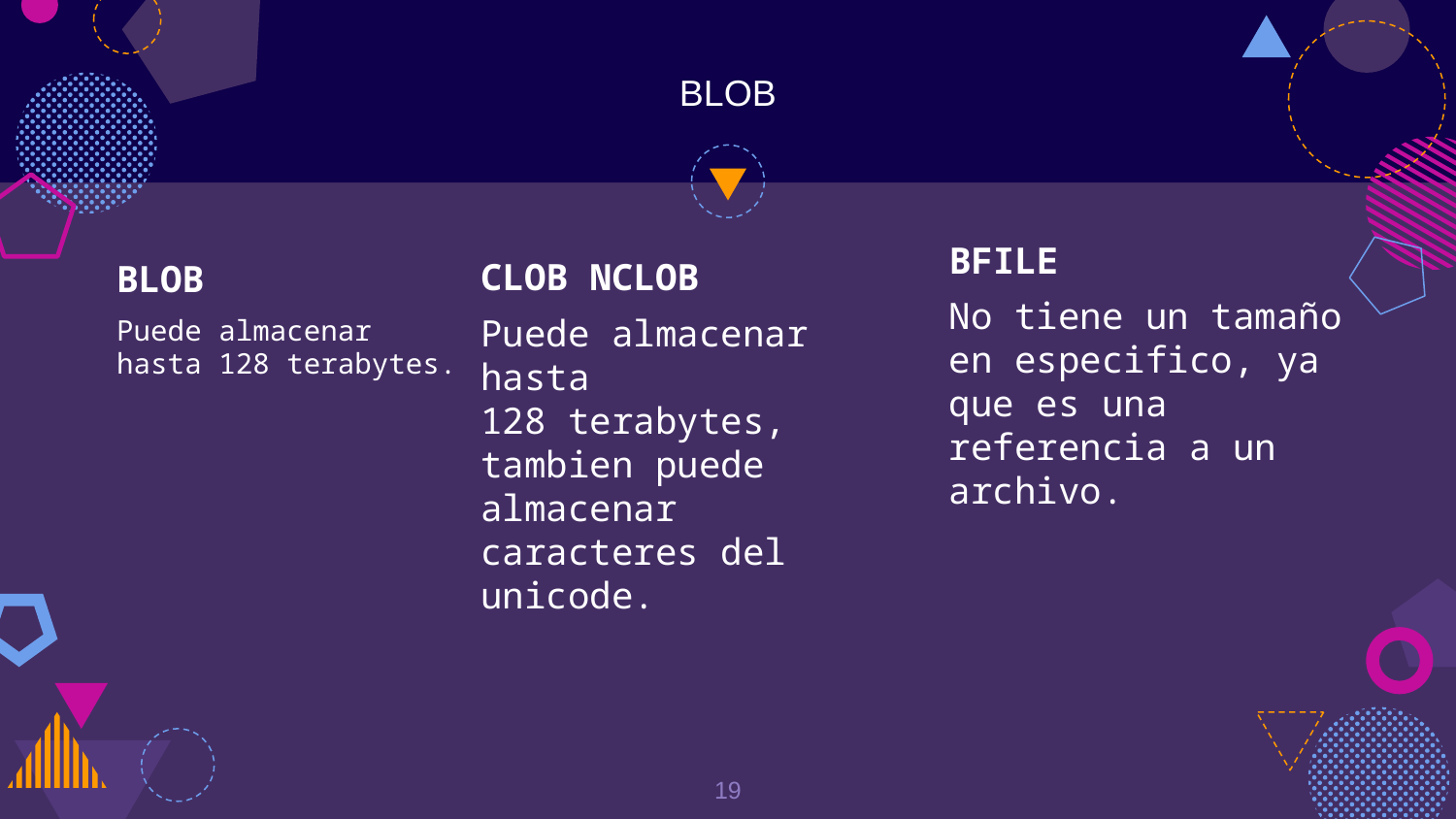

# BLOB
BFILE
No tiene un tamaño en especifico, ya que es una referencia a un archivo.
CLOB NCLOB
Puede almacenar hasta 128 terabytes, tambien puede almacenar caracteres del unicode.
BLOB
Puede almacenar hasta 128 terabytes.
19